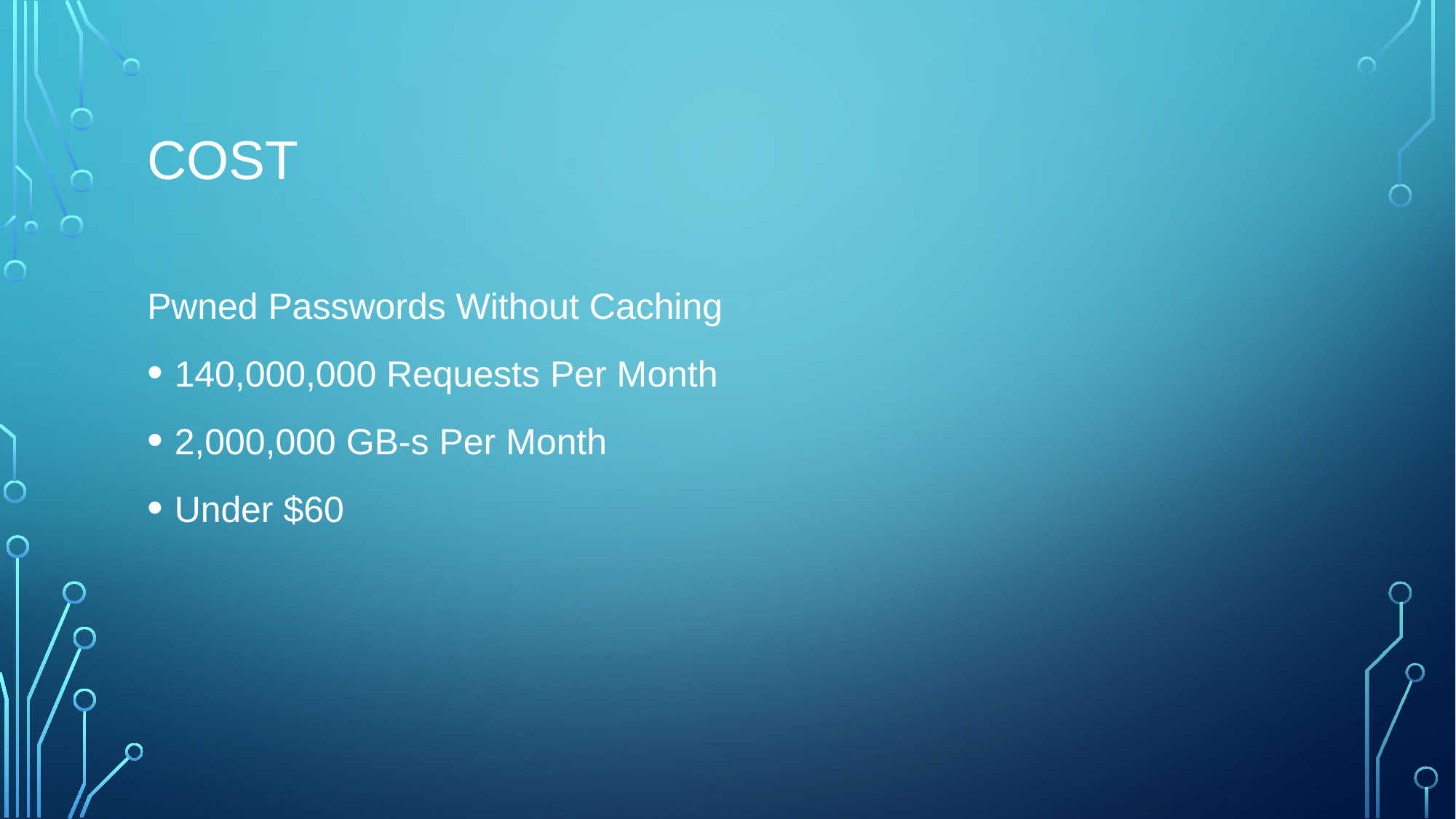

# Cost
Pwned Passwords Without Caching
140,000,000 Requests Per Month
2,000,000 GB-s Per Month
Under $60